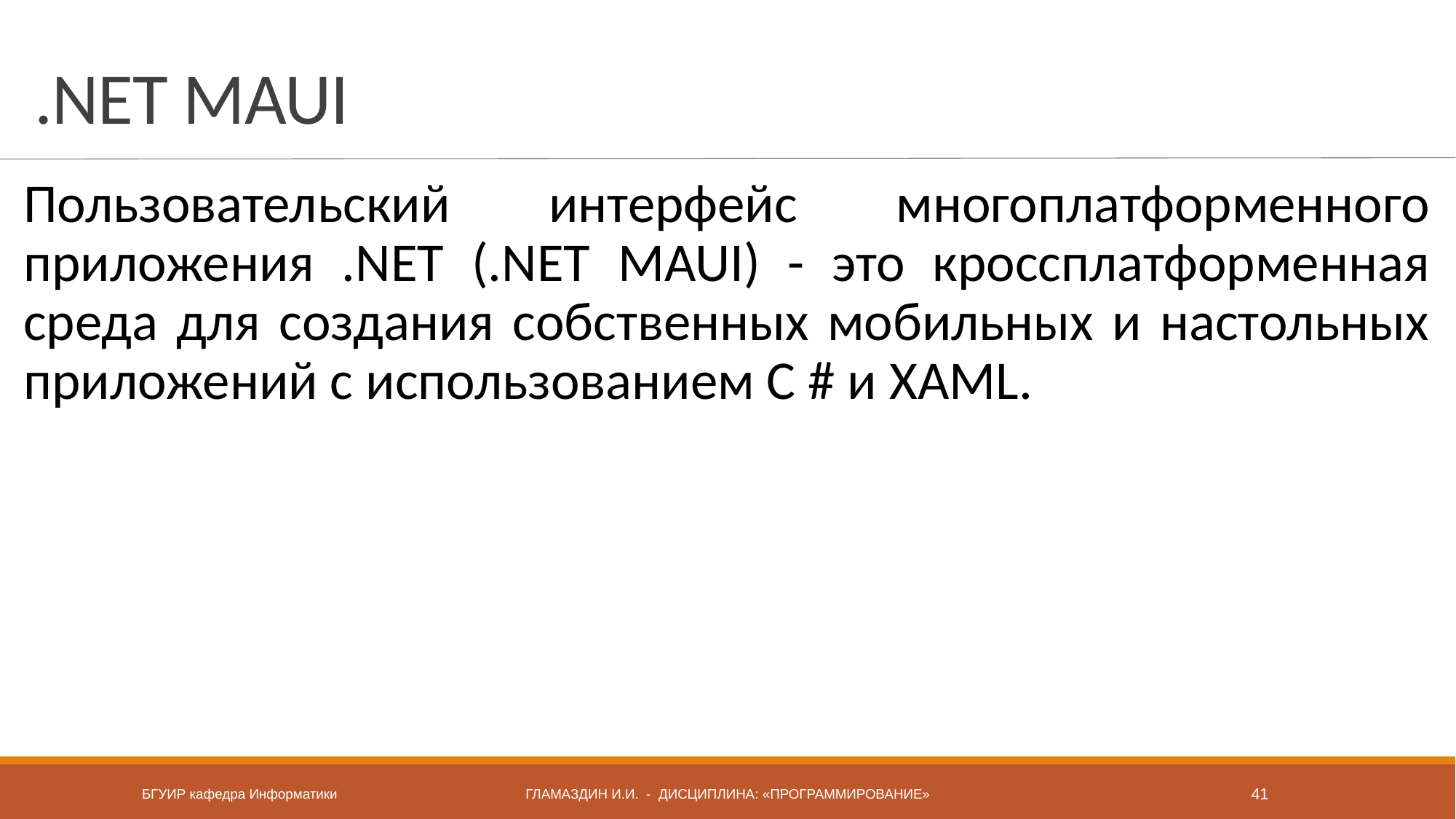

# .NET MAUI
Пользовательский интерфейс многоплатформенного приложения .NET (.NET MAUI) - это кроссплатформенная среда для создания собственных мобильных и настольных приложений с использованием C # и XAML.
БГУИР кафедра Информатики
Гламаздин и.и.  -  дисциплина: «Программирование»
41